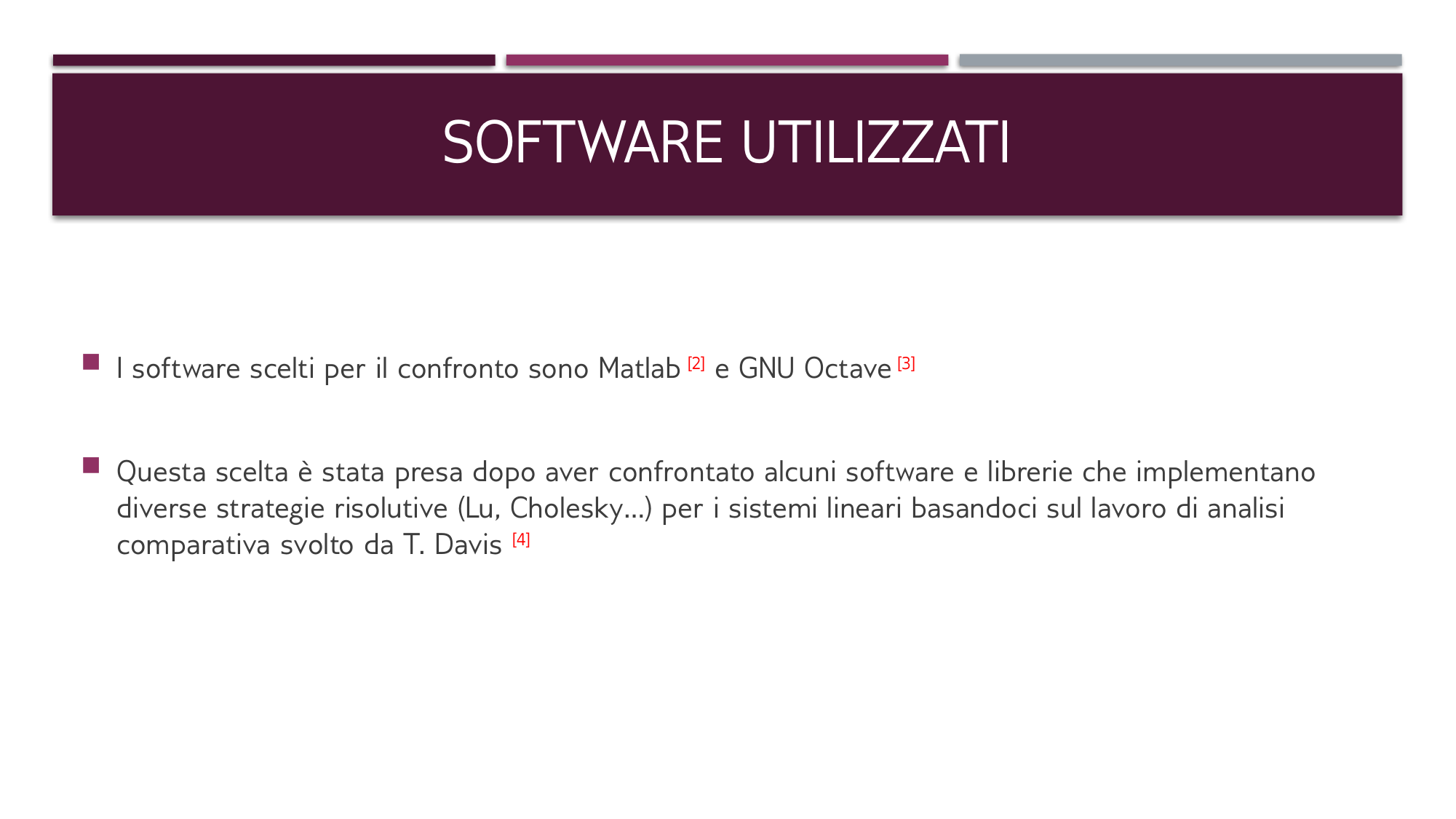

# Software utilizzati
I software scelti per il confronto sono Matlab [2] e GNU Octave [3]

Questa scelta è stata presa dopo aver confrontato alcuni software e librerie che implementano diverse strategie risolutive (Lu, Cholesky…) per i sistemi lineari basandoci sul lavoro di analisi comparativa svolto da T. Davis [4]